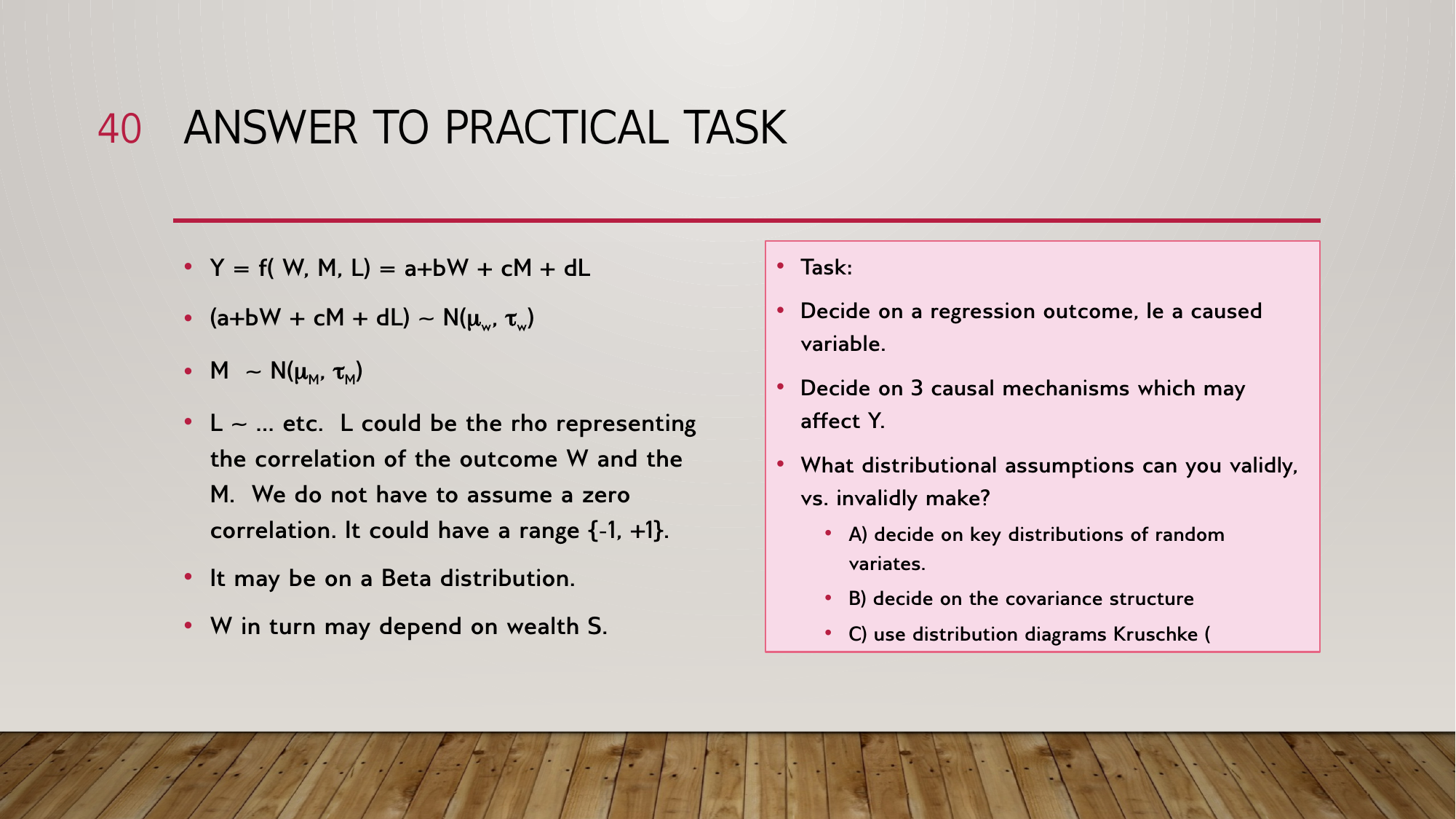

40
# Answer to practical task
Y = f( W, M, L) = a+bW + cM + dL
(a+bW + cM + dL) ~ N(μw, τw)
M  ~ N(μM, τM)
L ~ … etc.  L could be the rho representing the correlation of the outcome W and the M.  We do not have to assume a zero correlation. It could have a range {-1, +1}.
It may be on a Beta distribution.
W in turn may depend on wealth S.
Task:
Decide on a regression outcome, Ie a caused variable.
Decide on 3 causal mechanisms which may affect Y.
What distributional assumptions can you validly, vs. invalidly make?
A) decide on key distributions of random variates.
B) decide on the covariance structure
C) use distribution diagrams Kruschke (